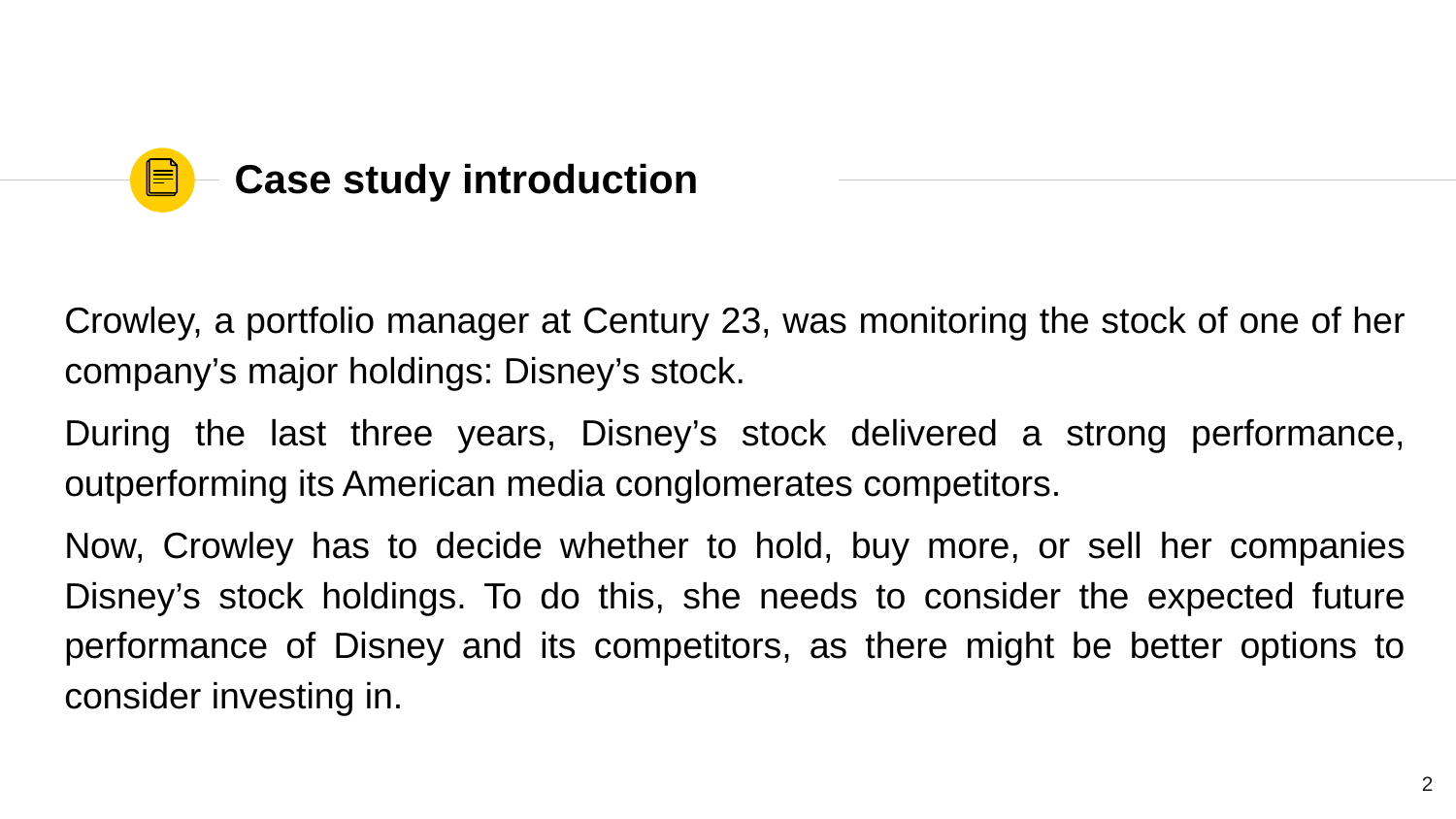

# Case study introduction

Crowley, a portfolio manager at Century 23, was monitoring the stock of one of her company’s major holdings: Disney’s stock.
During the last three years, Disney’s stock delivered a strong performance, outperforming its American media conglomerates competitors.
Now, Crowley has to decide whether to hold, buy more, or sell her companies Disney’s stock holdings. To do this, she needs to consider the expected future performance of Disney and its competitors, as there might be better options to consider investing in.
2